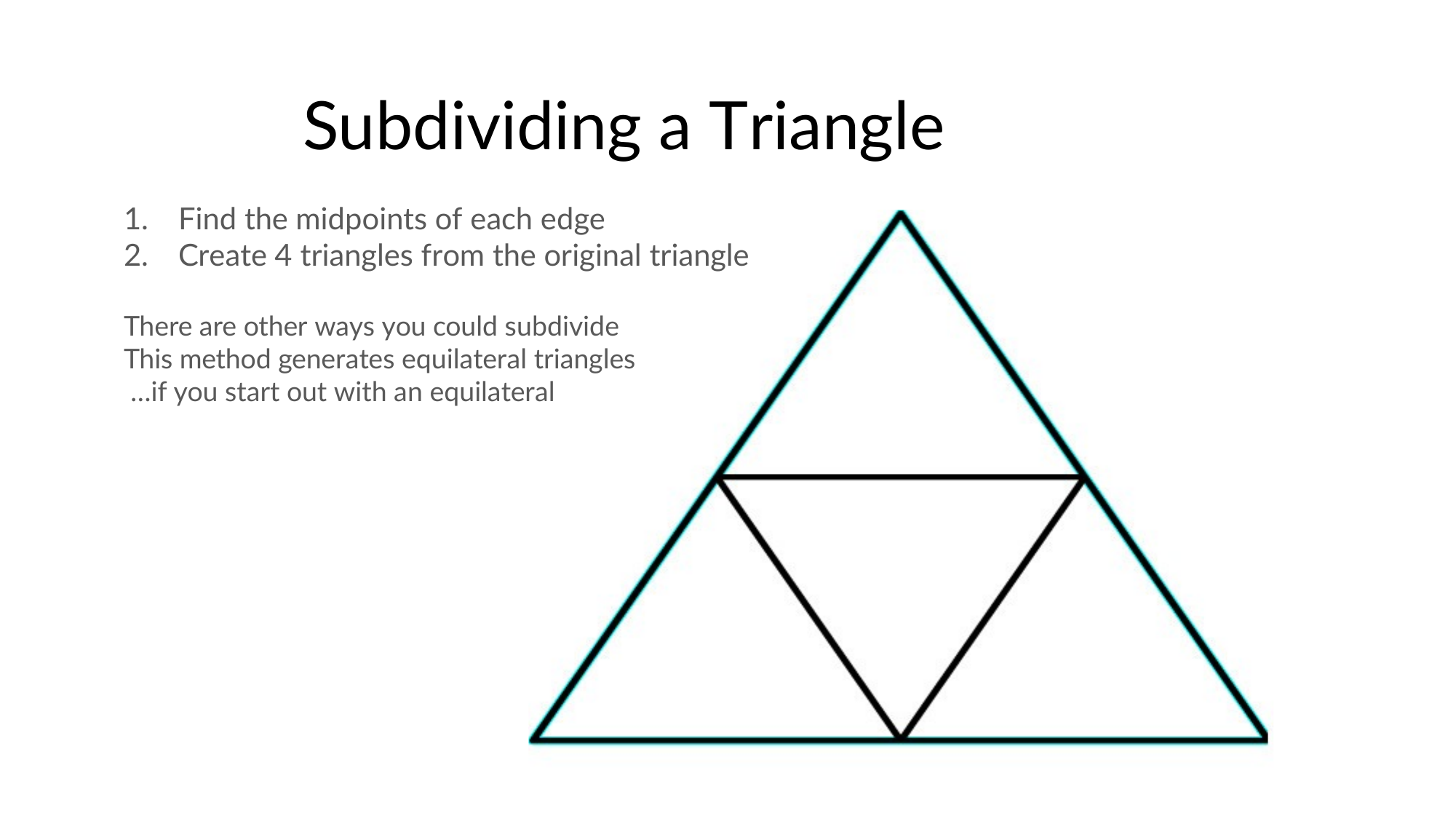

# Subdividing a Triangle
Find the midpoints of each edge
Create 4 triangles from the original triangle
There are other ways you could subdivide
This method generates equilateral triangles
 …if you start out with an equilateral